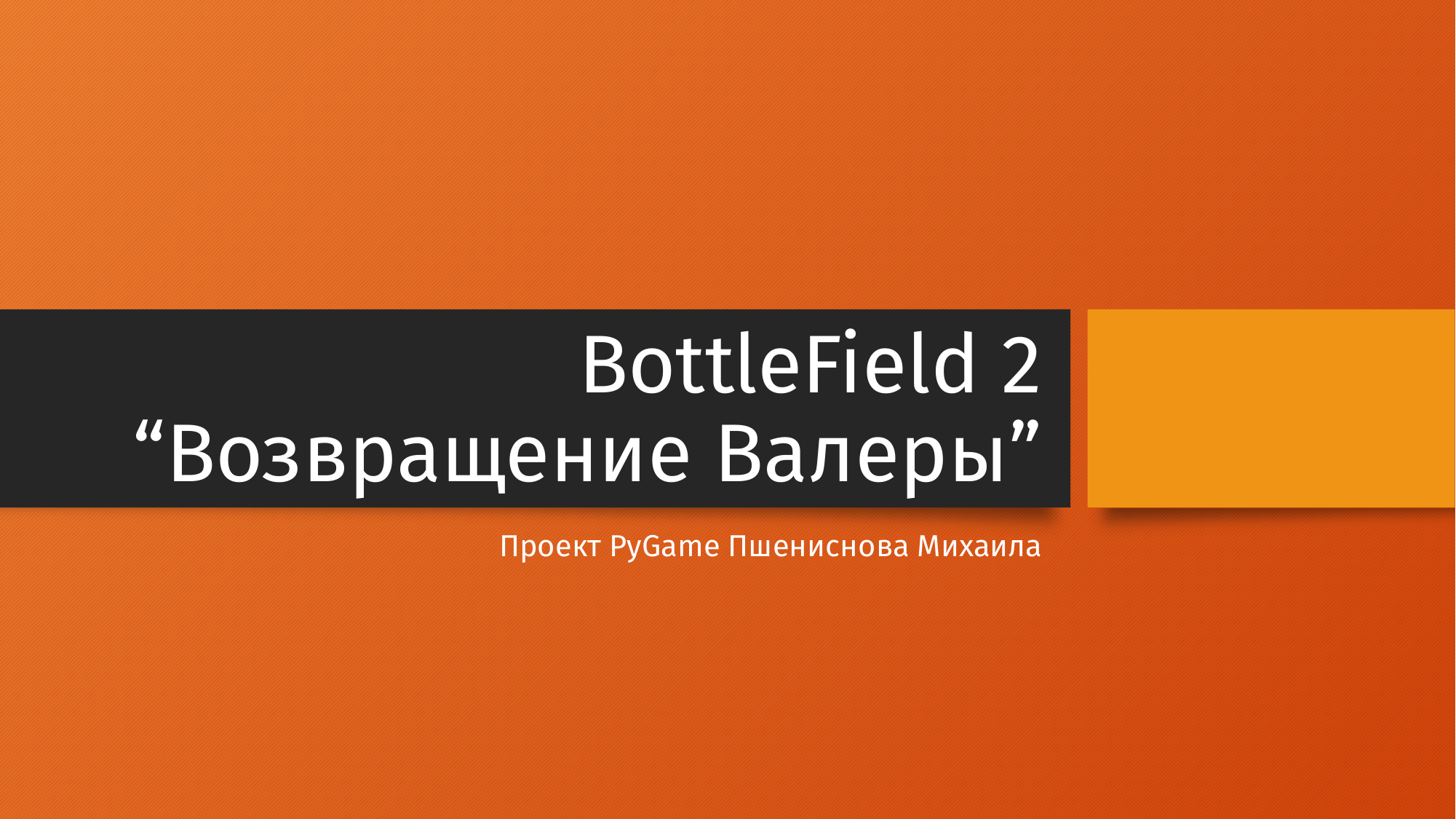

# BottleField 2 “Возвращение Валеры”
Проект PyGame Пшениснова Михаила